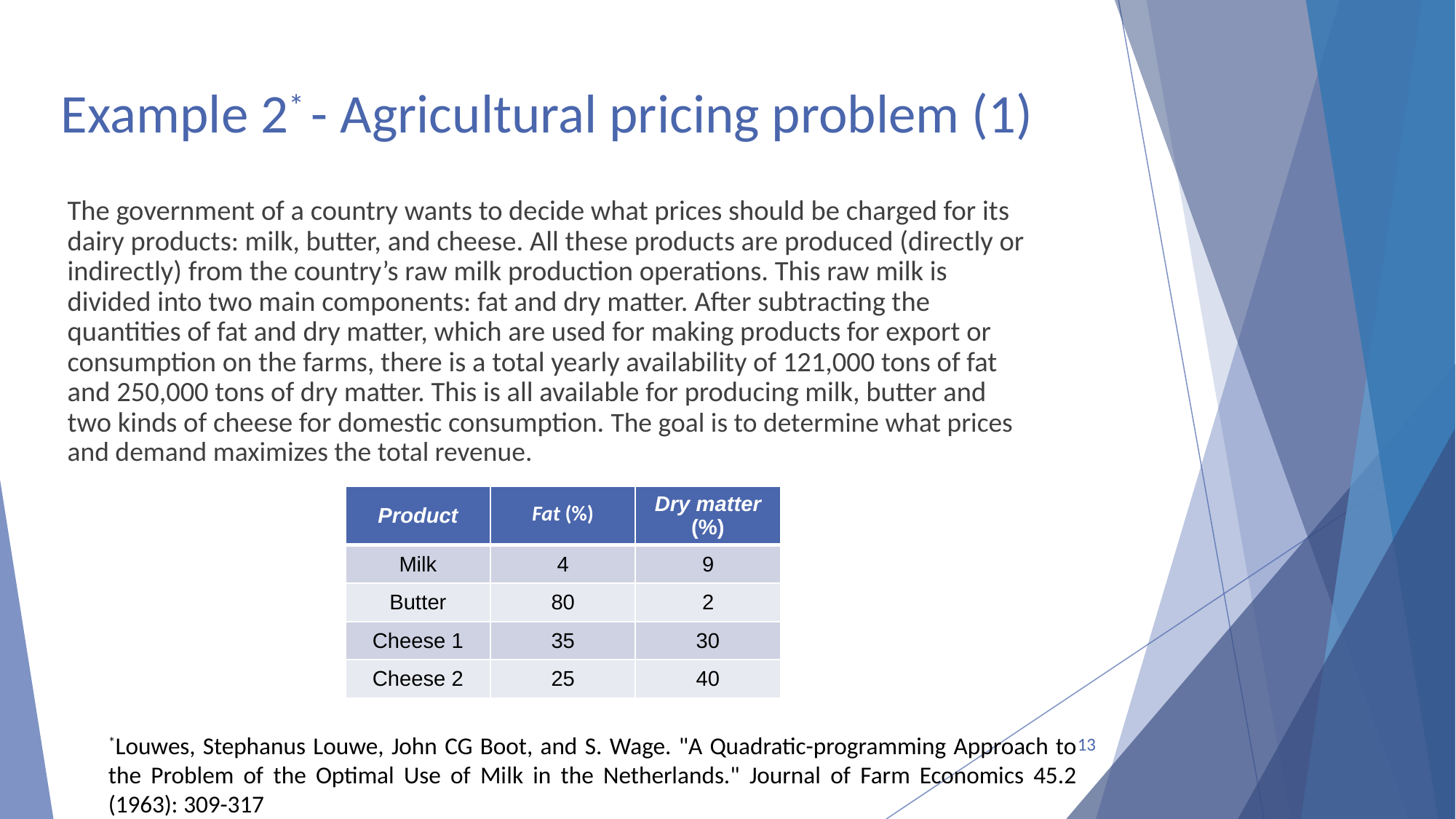

# Example 2* - Agricultural pricing problem (1)
The government of a country wants to decide what prices should be charged for its dairy products: milk, butter, and cheese. All these products are produced (directly or indirectly) from the country’s raw milk production operations. This raw milk is divided into two main components: fat and dry matter. After subtracting the quantities of fat and dry matter, which are used for making products for export or consumption on the farms, there is a total yearly availability of 121,000 tons of fat and 250,000 tons of dry matter. This is all available for producing milk, butter and two kinds of cheese for domestic consumption. The goal is to determine what prices and demand maximizes the total revenue.

| Product | Fat (%) | Dry matter (%) |
| --- | --- | --- |
| Milk | 4 | 9 |
| Butter | 80 | 2 |
| Cheese 1 | 35 | 30 |
| Cheese 2 | 25 | 40 |
13
*Louwes, Stephanus Louwe, John CG Boot, and S. Wage. "A Quadratic-programming Approach to the Problem of the Optimal Use of Milk in the Netherlands." Journal of Farm Economics 45.2 (1963): 309-317